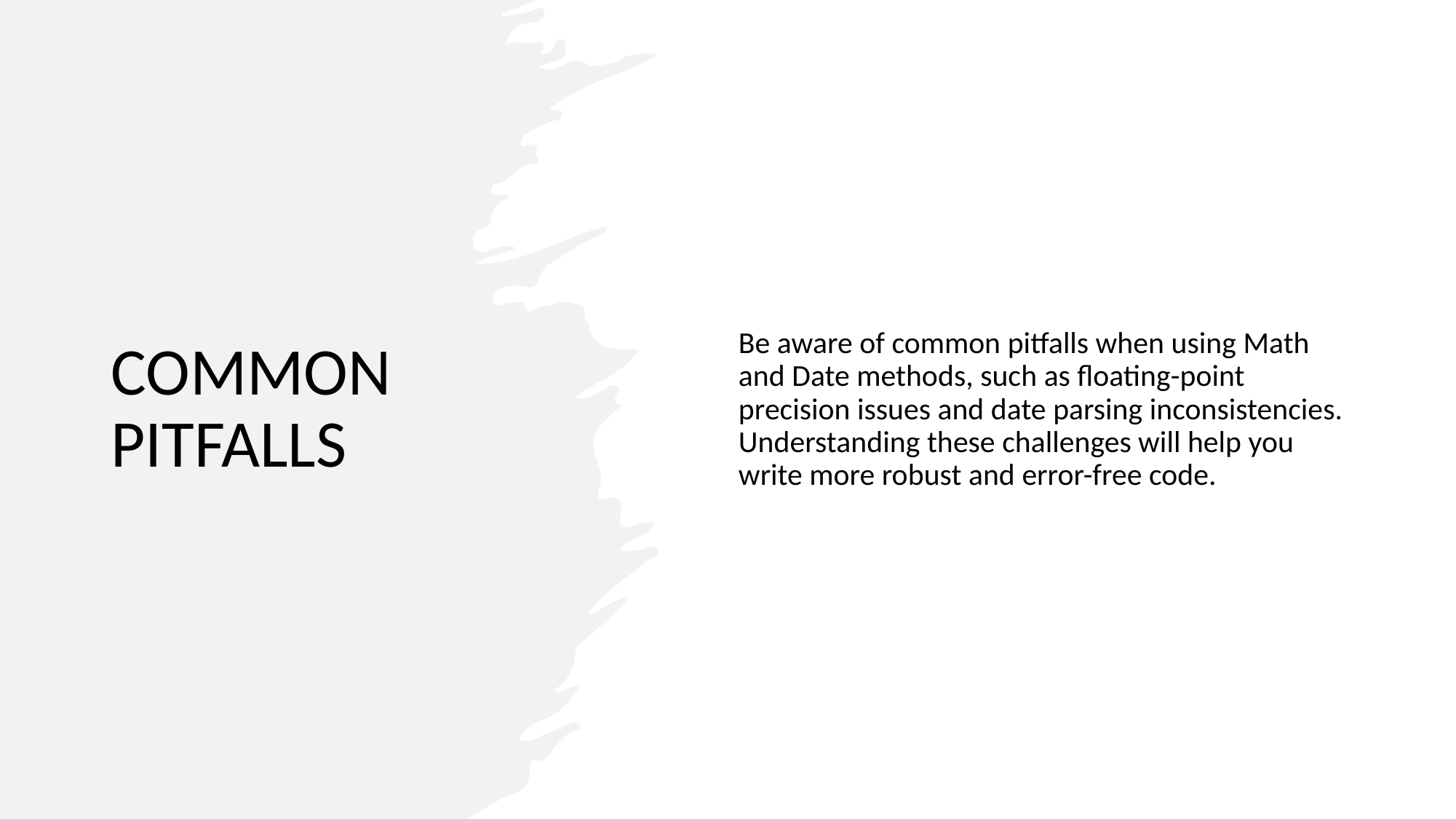

# COMMON PITFALLS
Be aware of common pitfalls when using Math and Date methods, such as floating-point precision issues and date parsing inconsistencies. Understanding these challenges will help you write more robust and error-free code.